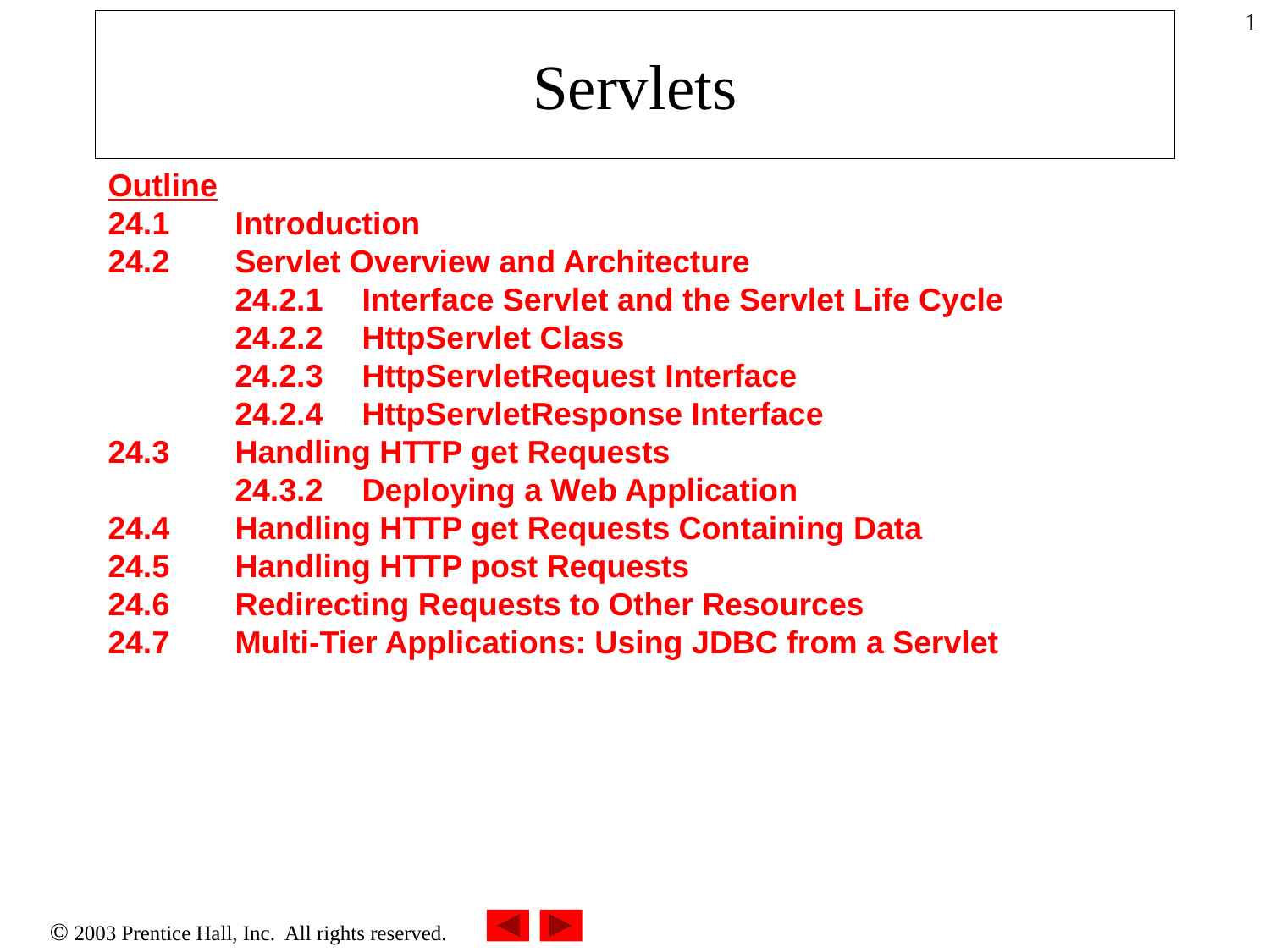

1
# Servlets
Outline
24.1  	Introduction
24.2  	Servlet Overview and Architecture
	24.2.1 	Interface Servlet and the Servlet Life Cycle
	24.2.2 	HttpServlet Class
	24.2.3 	HttpServletRequest Interface
	24.2.4 	HttpServletResponse Interface
24.3  	Handling HTTP get Requests
	24.3.2 	Deploying a Web Application
24.4  	Handling HTTP get Requests Containing Data
24.5  	Handling HTTP post Requests
24.6  	Redirecting Requests to Other Resources
24.7  	Multi-Tier Applications: Using JDBC from a Servlet